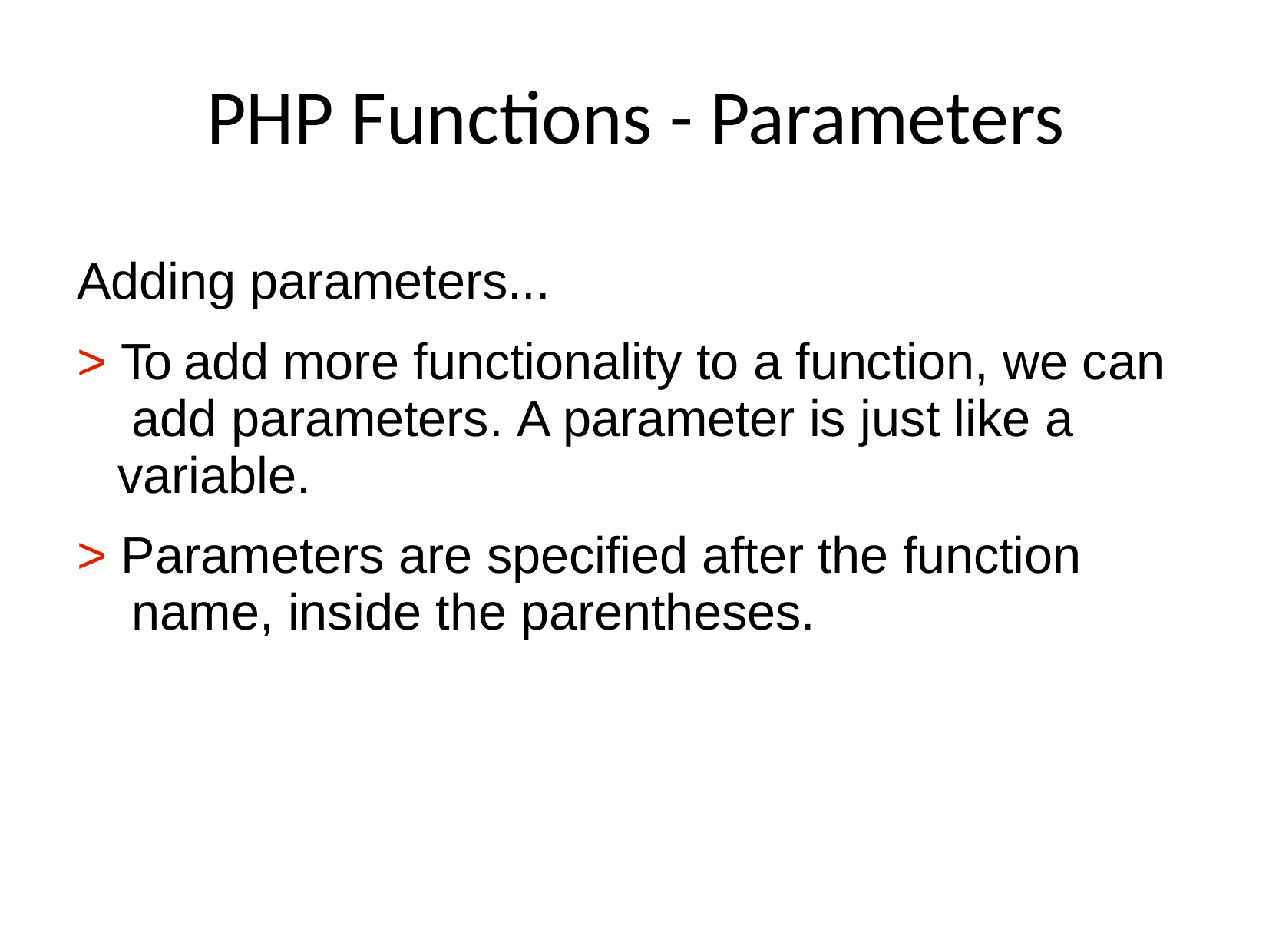

# PHP Functions - Parameters
Adding parameters...
> To add more functionality to a function, we can  add parameters. A parameter is just like a  variable.
> Parameters are specified after the function  name, inside the parentheses.